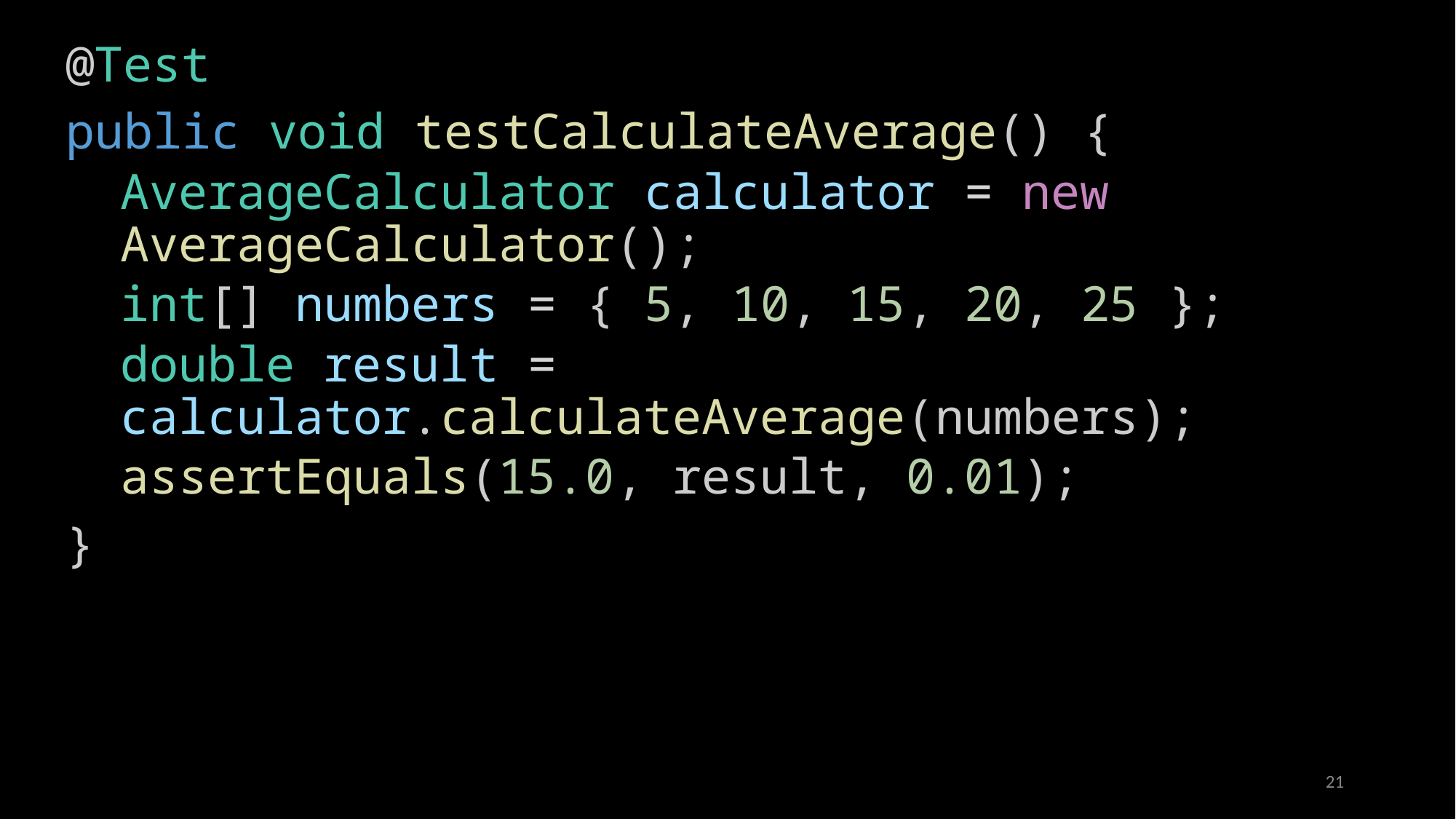

@Test
public void testCalculateAverage() {
AverageCalculator calculator = new AverageCalculator();
int[] numbers = { 5, 10, 15, 20, 25 };
double result = calculator.calculateAverage(numbers);
assertEquals(15.0, result, 0.01);
}

21